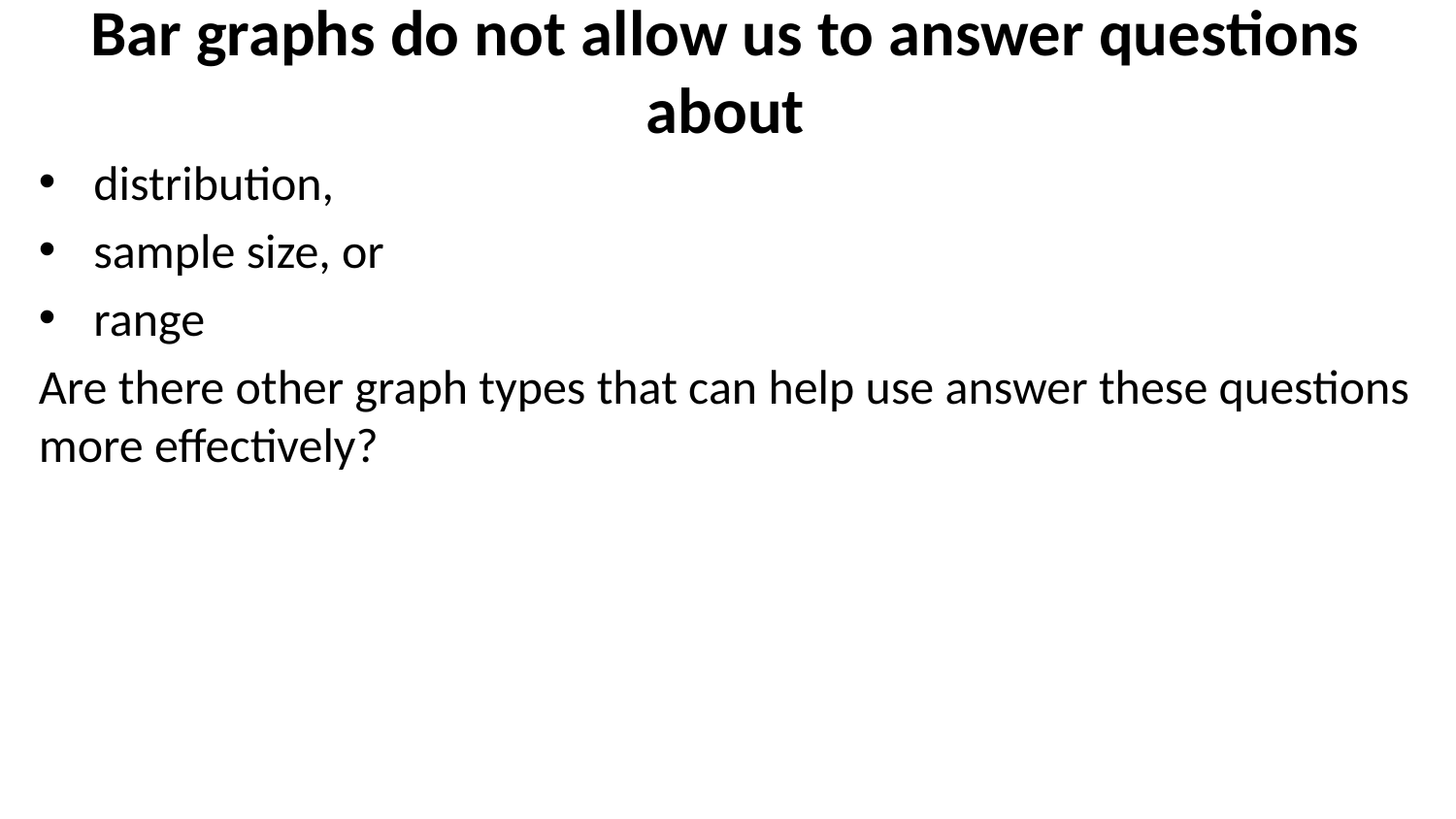

# Bar graphs do not allow us to answer questions about
distribution,
sample size, or
range
Are there other graph types that can help use answer these questions more effectively?